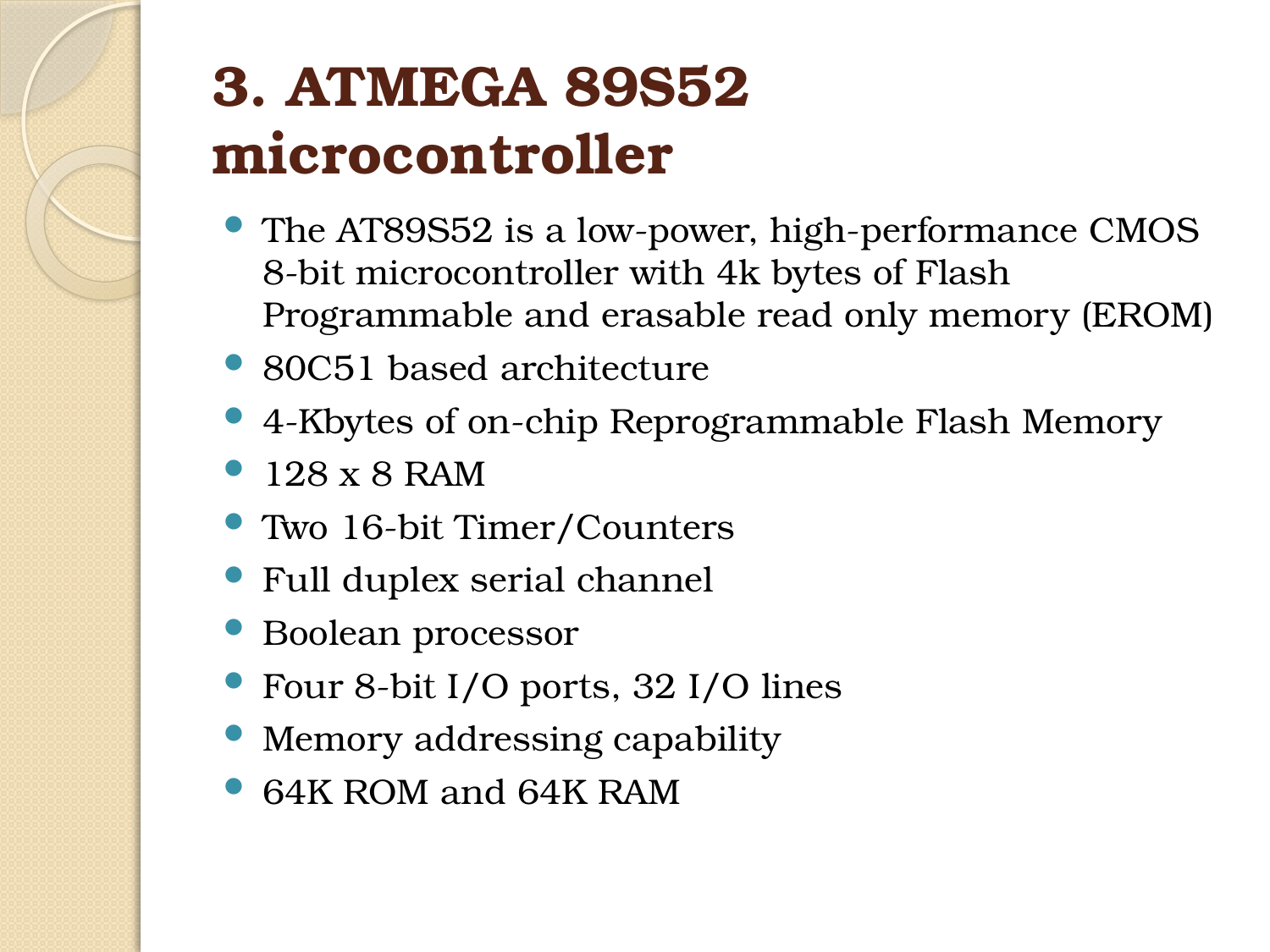

# 3. ATMEGA 89S52 microcontroller
The AT89S52 is a low-power, high-performance CMOS 8-bit microcontroller with 4k bytes of Flash Programmable and erasable read only memory (EROM)
80C51 based architecture
4-Kbytes of on-chip Reprogrammable Flash Memory
128 x 8 RAM
Two 16-bit Timer/Counters
Full duplex serial channel
Boolean processor
Four 8-bit I/O ports, 32 I/O lines
Memory addressing capability
64K ROM and 64K RAM